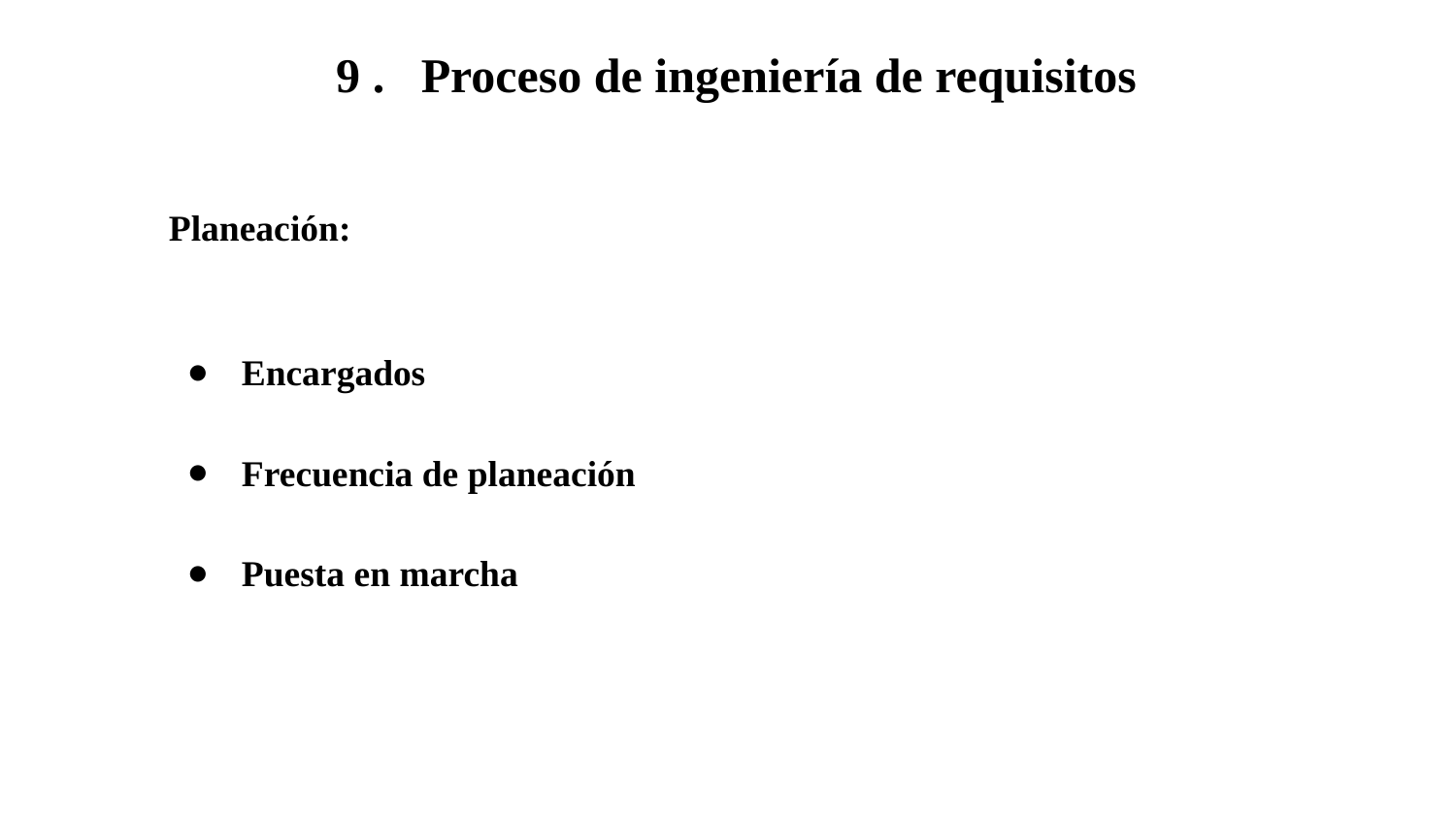

# 9 .   Proceso de ingeniería de requisitos

Planeación:

Encargados

Frecuencia de planeación

Puesta en marcha